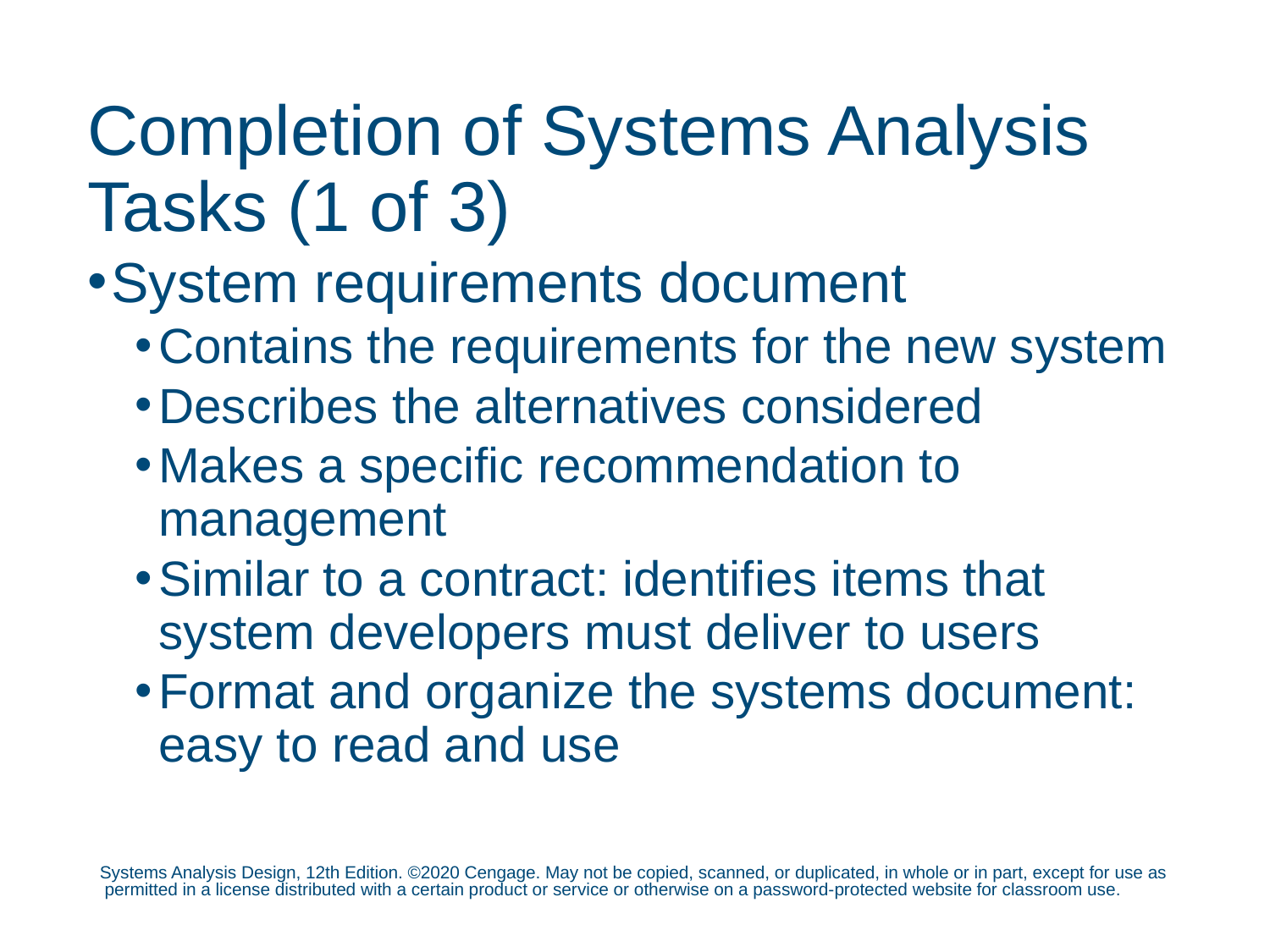

# Completion of Systems Analysis Tasks (1 of 3)
System requirements document
Contains the requirements for the new system
Describes the alternatives considered
Makes a specific recommendation to management
Similar to a contract: identifies items that system developers must deliver to users
Format and organize the systems document: easy to read and use

Systems Analysis Design, 12th Edition. ©2020 Cengage. May not be copied, scanned, or duplicated, in whole or in part, except for use as permitted in a license distributed with a certain product or service or otherwise on a password-protected website for classroom use.